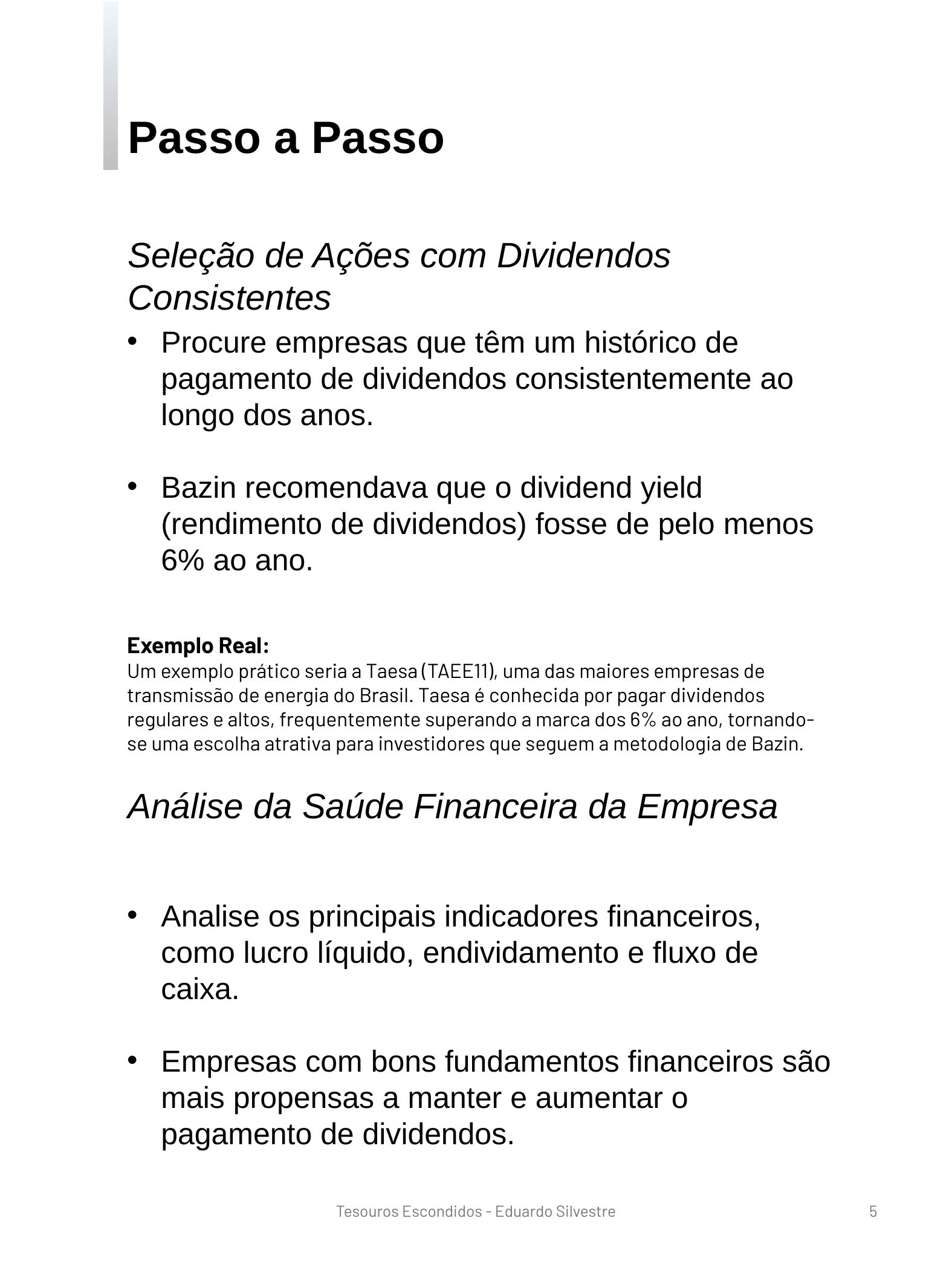

Passo a Passo
Seleção de Ações com Dividendos Consistentes
Procure empresas que têm um histórico de pagamento de dividendos consistentemente ao longo dos anos.

Bazin recomendava que o dividend yield (rendimento de dividendos) fosse de pelo menos 6% ao ano.

Exemplo Real:
Um exemplo prático seria a Taesa (TAEE11), uma das maiores empresas de transmissão de energia do Brasil. Taesa é conhecida por pagar dividendos regulares e altos, frequentemente superando a marca dos 6% ao ano, tornando-se uma escolha atrativa para investidores que seguem a metodologia de Bazin.
Análise da Saúde Financeira da Empresa

Analise os principais indicadores financeiros, como lucro líquido, endividamento e fluxo de caixa.

Empresas com bons fundamentos financeiros são mais propensas a manter e aumentar o pagamento de dividendos.
Tesouros Escondidos - Eduardo Silvestre
5